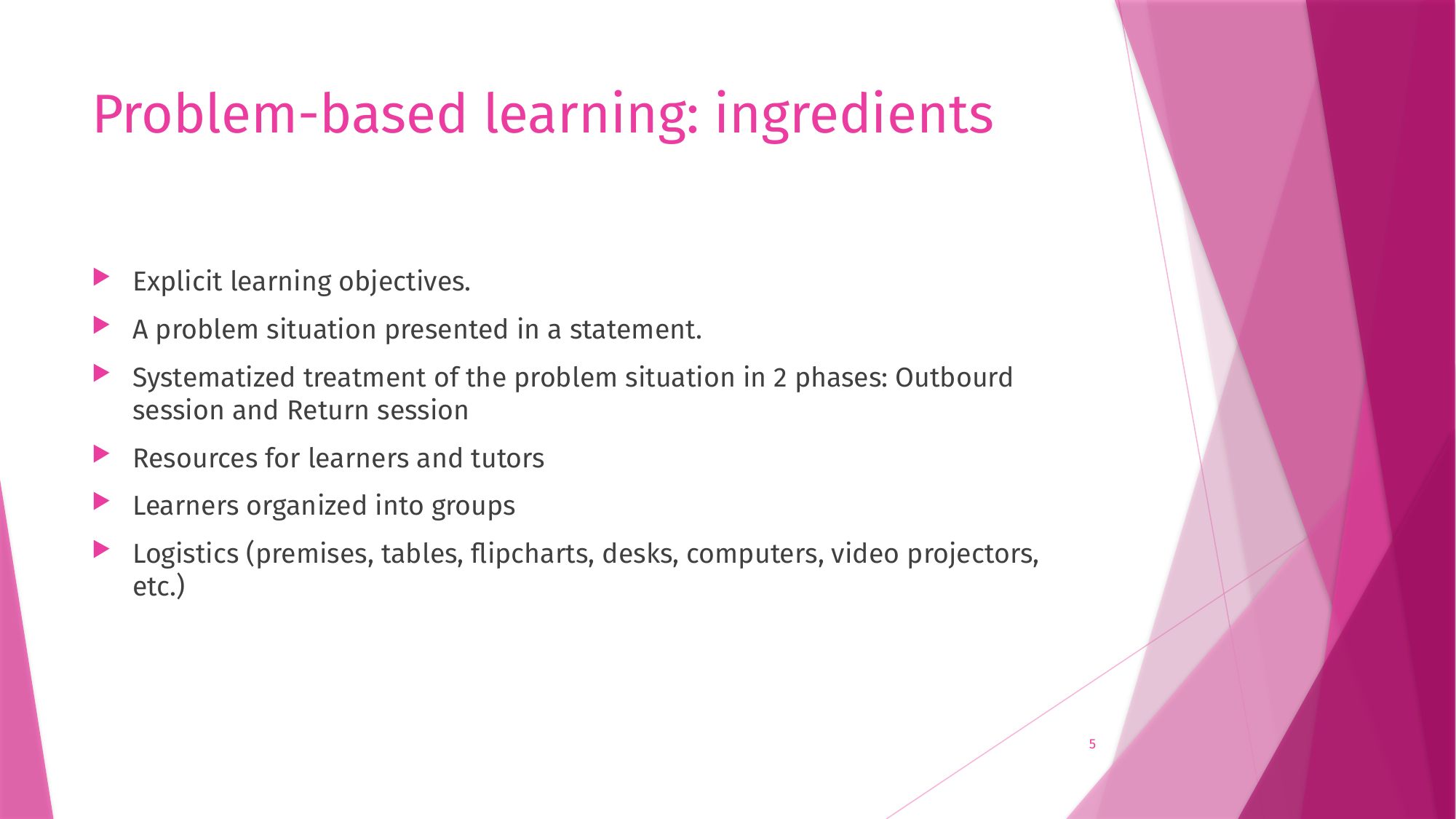

# Problem-based learning: ingredients
Explicit learning objectives.
A problem situation presented in a statement.
Systematized treatment of the problem situation in 2 phases: Outbourd session and Return session
Resources for learners and tutors
Learners organized into groups
Logistics (premises, tables, flipcharts, desks, computers, video projectors, etc.)
5